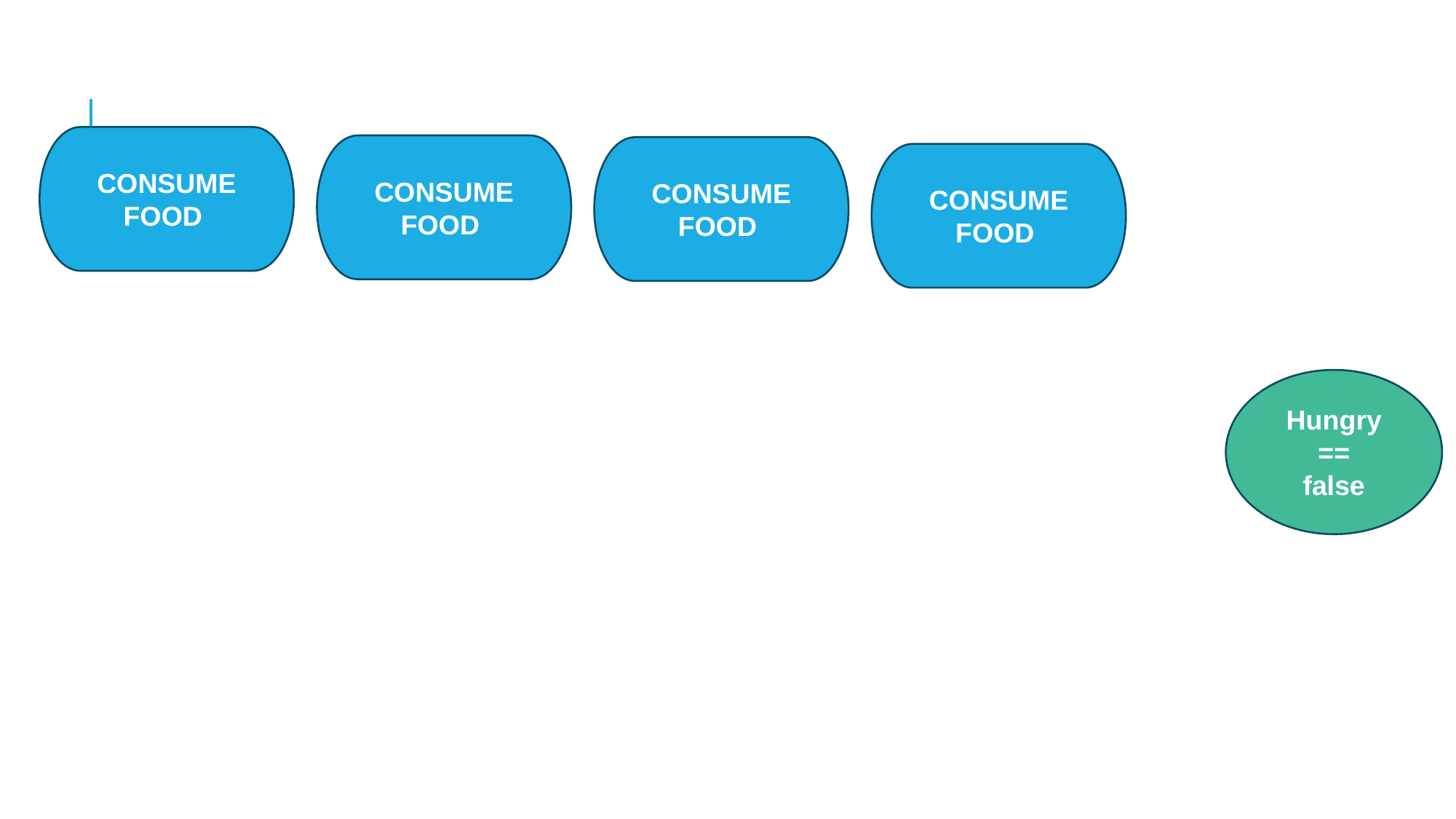

CONSUME FOOD
CONSUME FOOD
CONSUME FOOD
CONSUME FOOD

Hungry
==
false